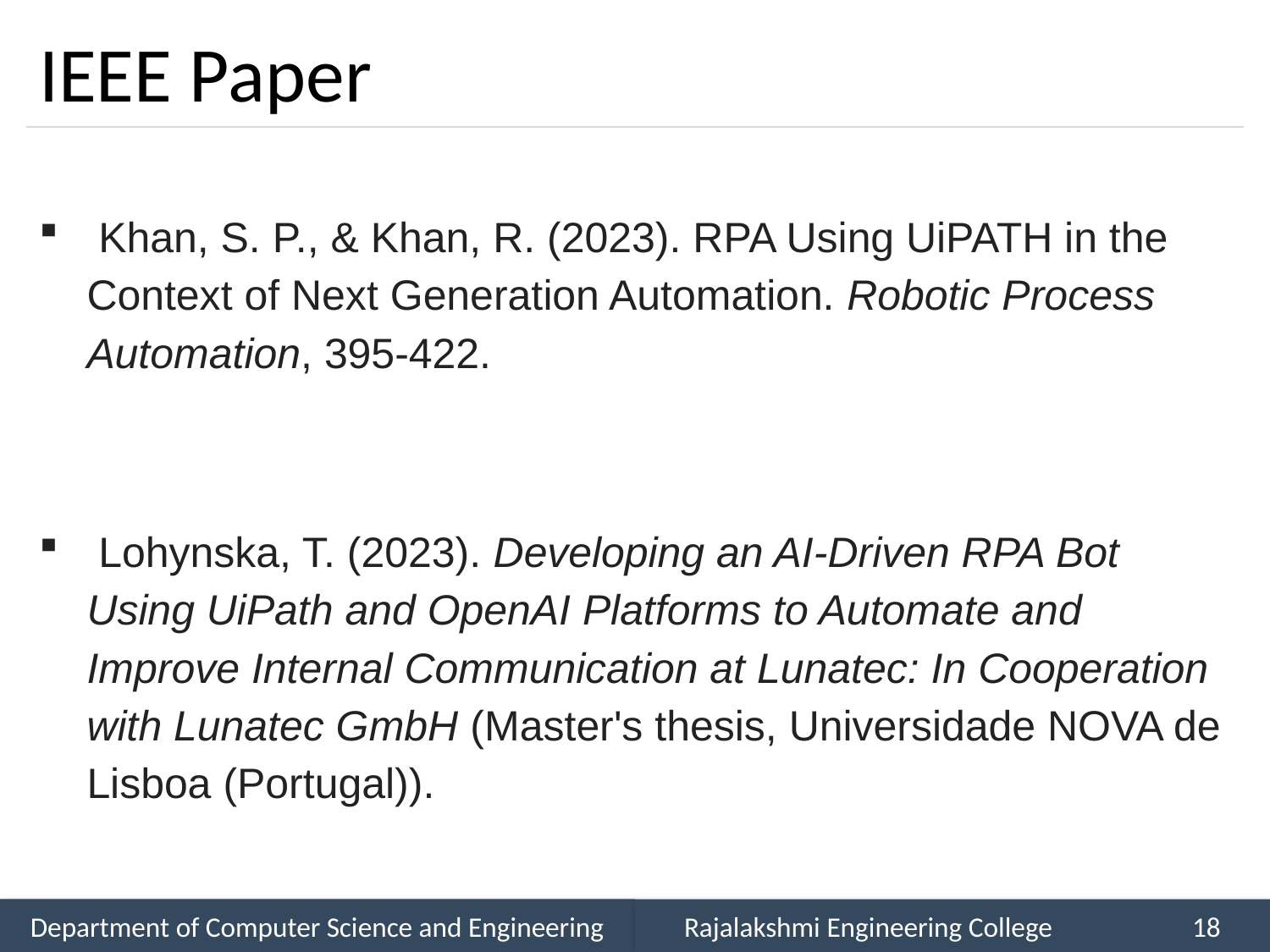

# IEEE Paper

 Khan, S. P., & Khan, R. (2023). RPA Using UiPATH in the Context of Next Generation Automation. Robotic Process Automation, 395-422.

 Lohynska, T. (2023). Developing an AI-Driven RPA Bot Using UiPath and OpenAI Platforms to Automate and Improve Internal Communication at Lunatec: In Cooperation with Lunatec GmbH (Master's thesis, Universidade NOVA de Lisboa (Portugal)).